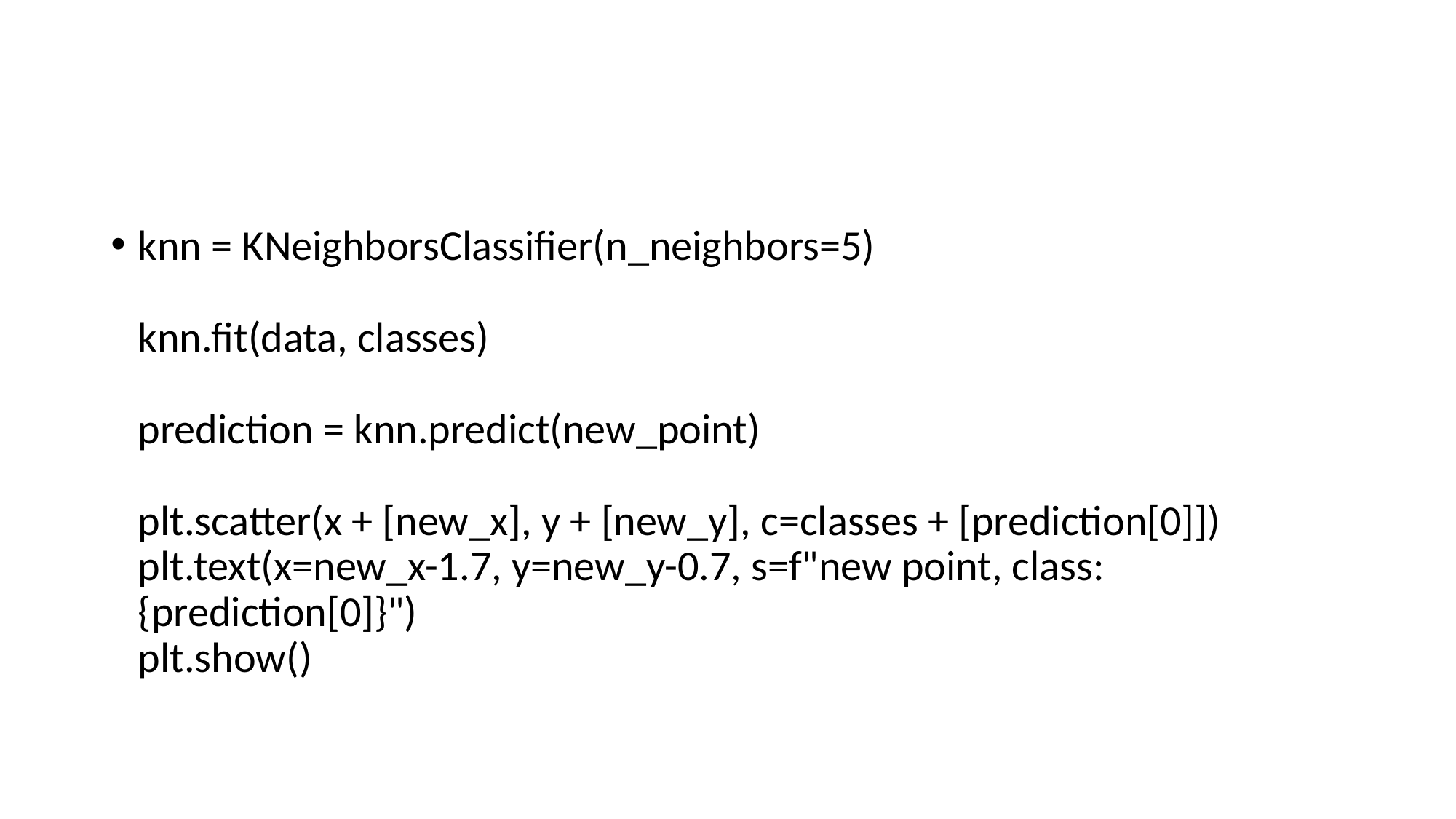

#
knn = KNeighborsClassifier(n_neighbors=5)
knn.fit(data, classes)
prediction = knn.predict(new_point)
plt.scatter(x + [new_x], y + [new_y], c=classes + [prediction[0]])
plt.text(x=new_x-1.7, y=new_y-0.7, s=f"new point, class: {prediction[0]}")
plt.show()